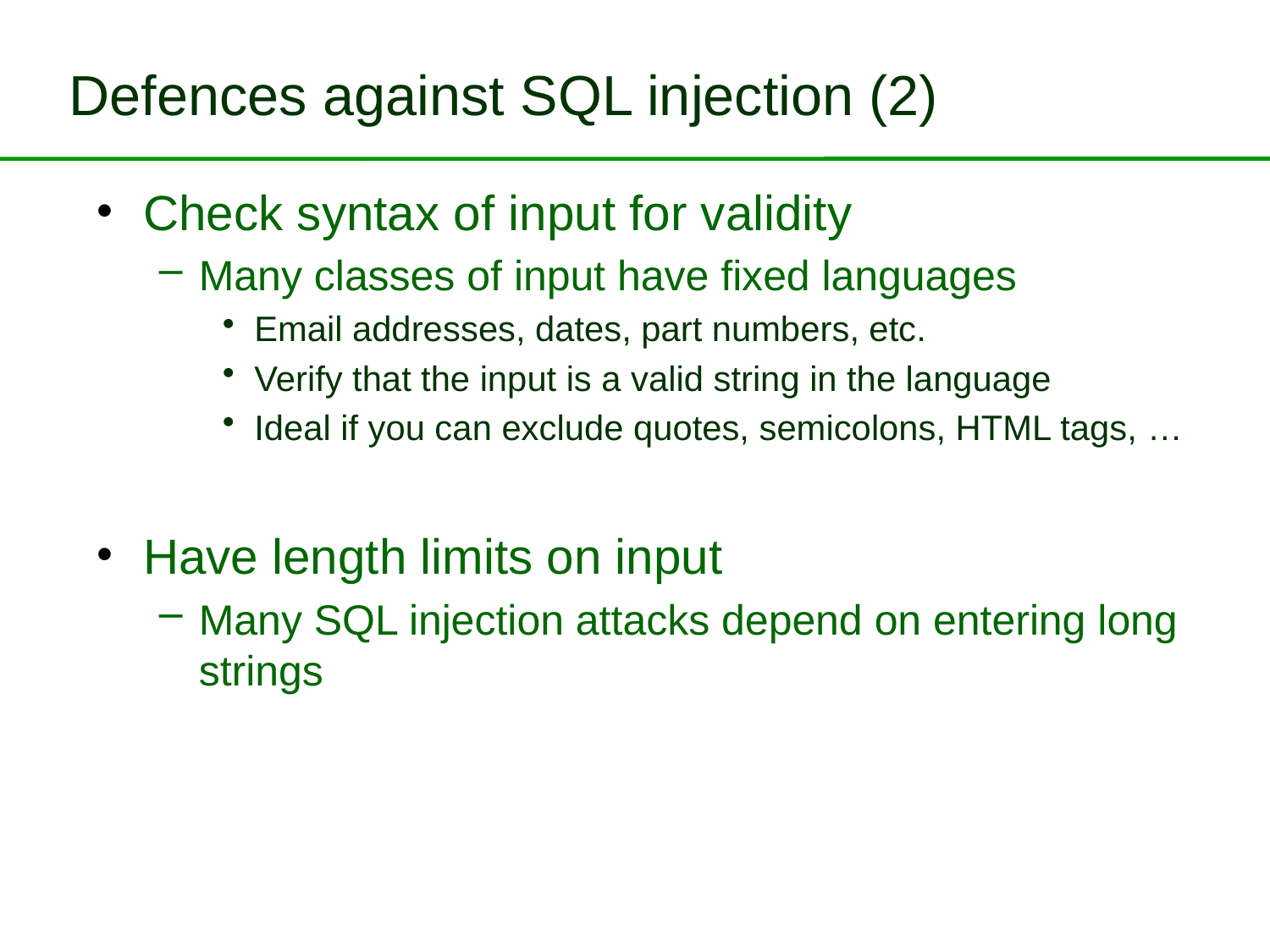

# Defences against SQL injection (2)
Check syntax of input for validity
Many classes of input have fixed languages
Email addresses, dates, part numbers, etc.
Verify that the input is a valid string in the language
Ideal if you can exclude quotes, semicolons, HTML tags, …

Have length limits on input
Many SQL injection attacks depend on entering long strings